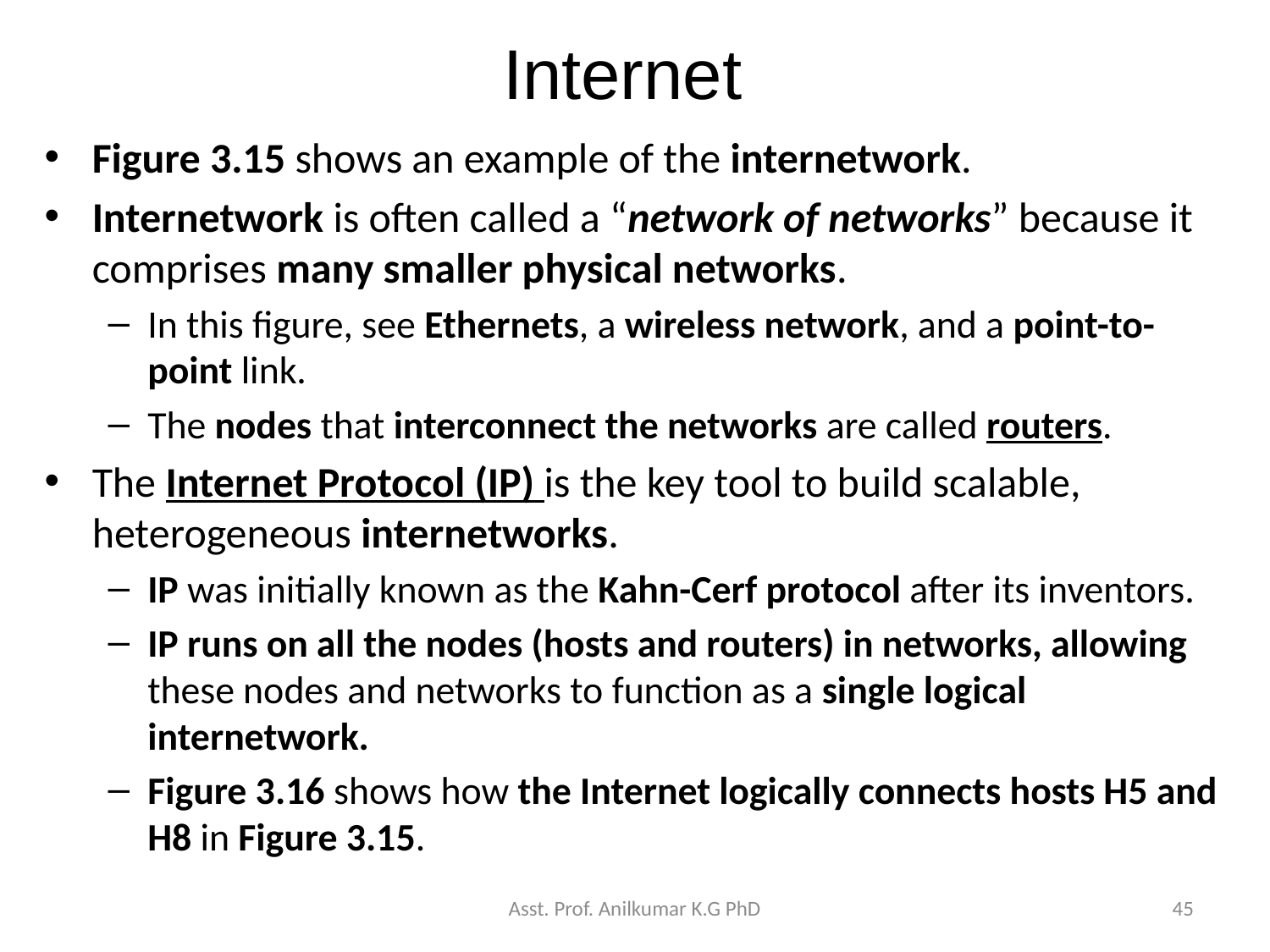

# Internet
Figure 3.15 shows an example of the internetwork.
Internetwork is often called a “network of networks” because it comprises many smaller physical networks.
In this figure, see Ethernets, a wireless network, and a point-to-point link.
The nodes that interconnect the networks are called routers.
The Internet Protocol (IP) is the key tool to build scalable, heterogeneous internetworks.
IP was initially known as the Kahn-Cerf protocol after its inventors.
IP runs on all the nodes (hosts and routers) in networks, allowing these nodes and networks to function as a single logical internetwork.
Figure 3.16 shows how the Internet logically connects hosts H5 and H8 in Figure 3.15.

Asst. Prof. Anilkumar K.G PhD
45